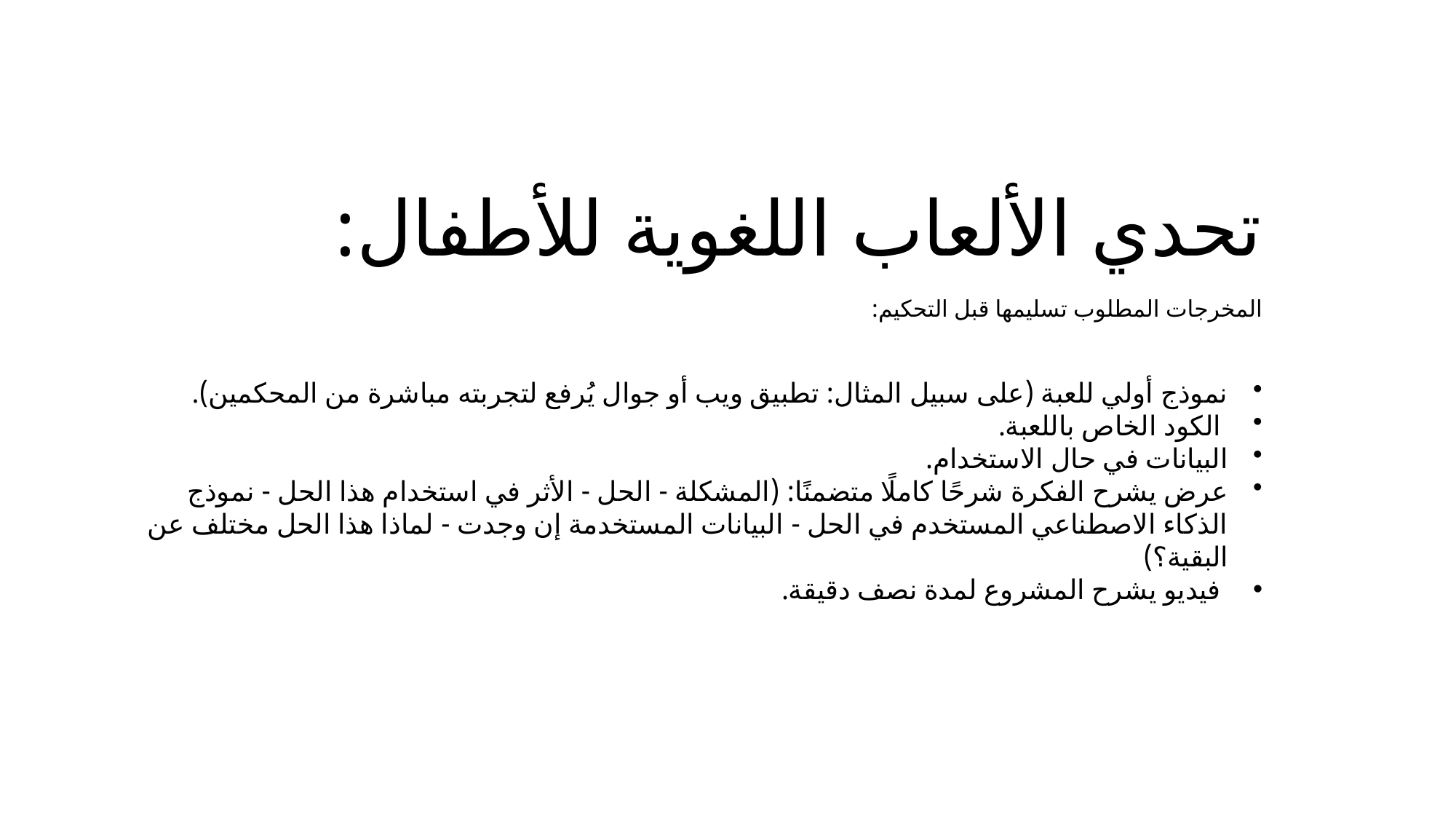

# تحدي الألعاب اللغوية للأطفال: المخرجات المطلوب تسليمها قبل التحكيم:
نموذج أولي للعبة (على سبيل المثال: تطبيق ويب أو جوال يُرفع لتجربته مباشرة من المحكمين).
 الكود الخاص باللعبة.
البيانات في حال الاستخدام.
عرض يشرح الفكرة شرحًا كاملًا متضمنًا: (المشكلة - الحل - الأثر في استخدام هذا الحل - نموذج الذكاء الاصطناعي المستخدم في الحل - البيانات المستخدمة إن وجدت - لماذا هذا الحل مختلف عن البقية؟)
 فيديو يشرح المشروع لمدة نصف دقيقة.